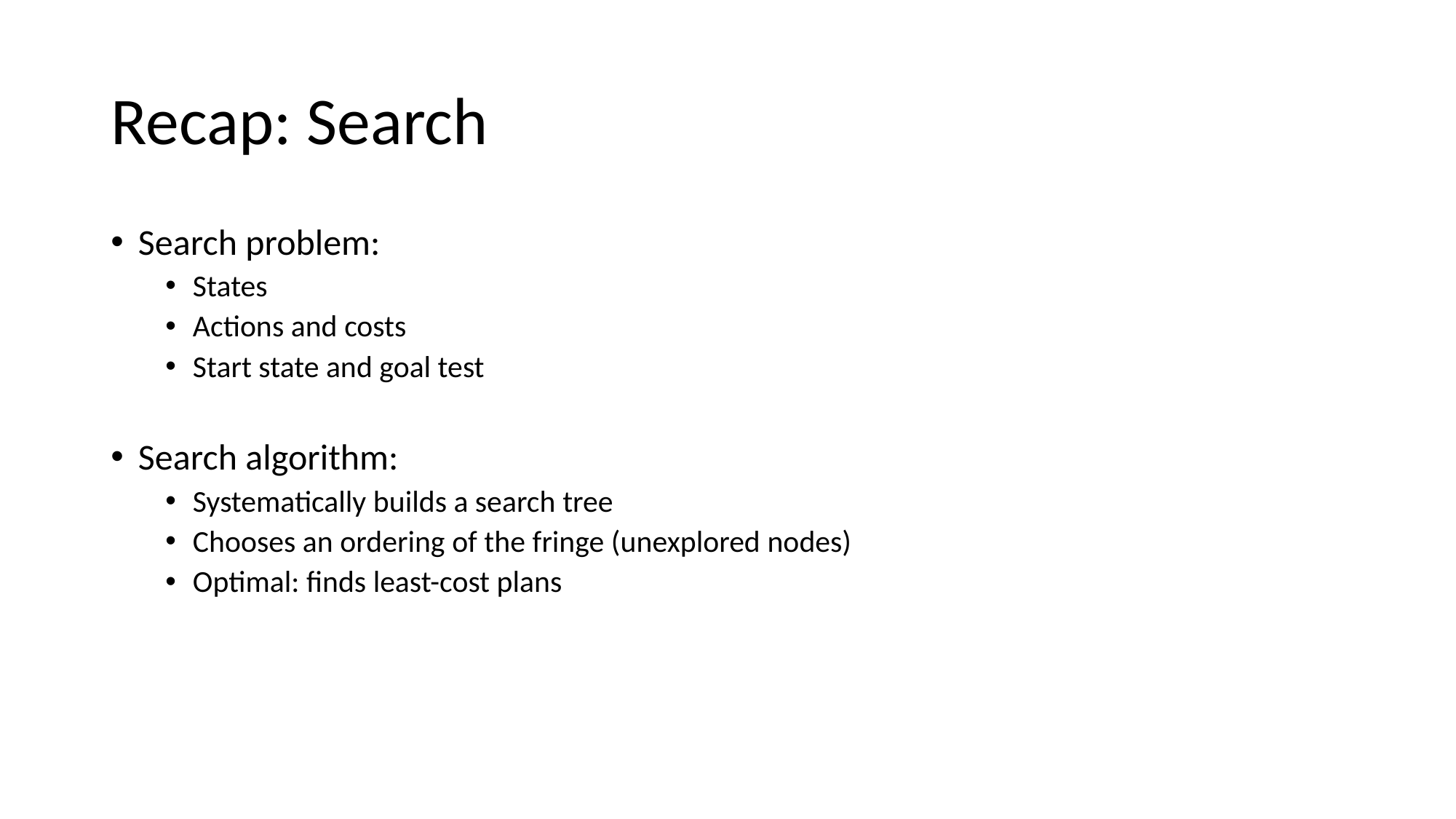

# Recap: Search
Search problem:
States
Actions and costs
Start state and goal test

Search algorithm:
Systematically builds a search tree
Chooses an ordering of the fringe (unexplored nodes)
Optimal: finds least-cost plans